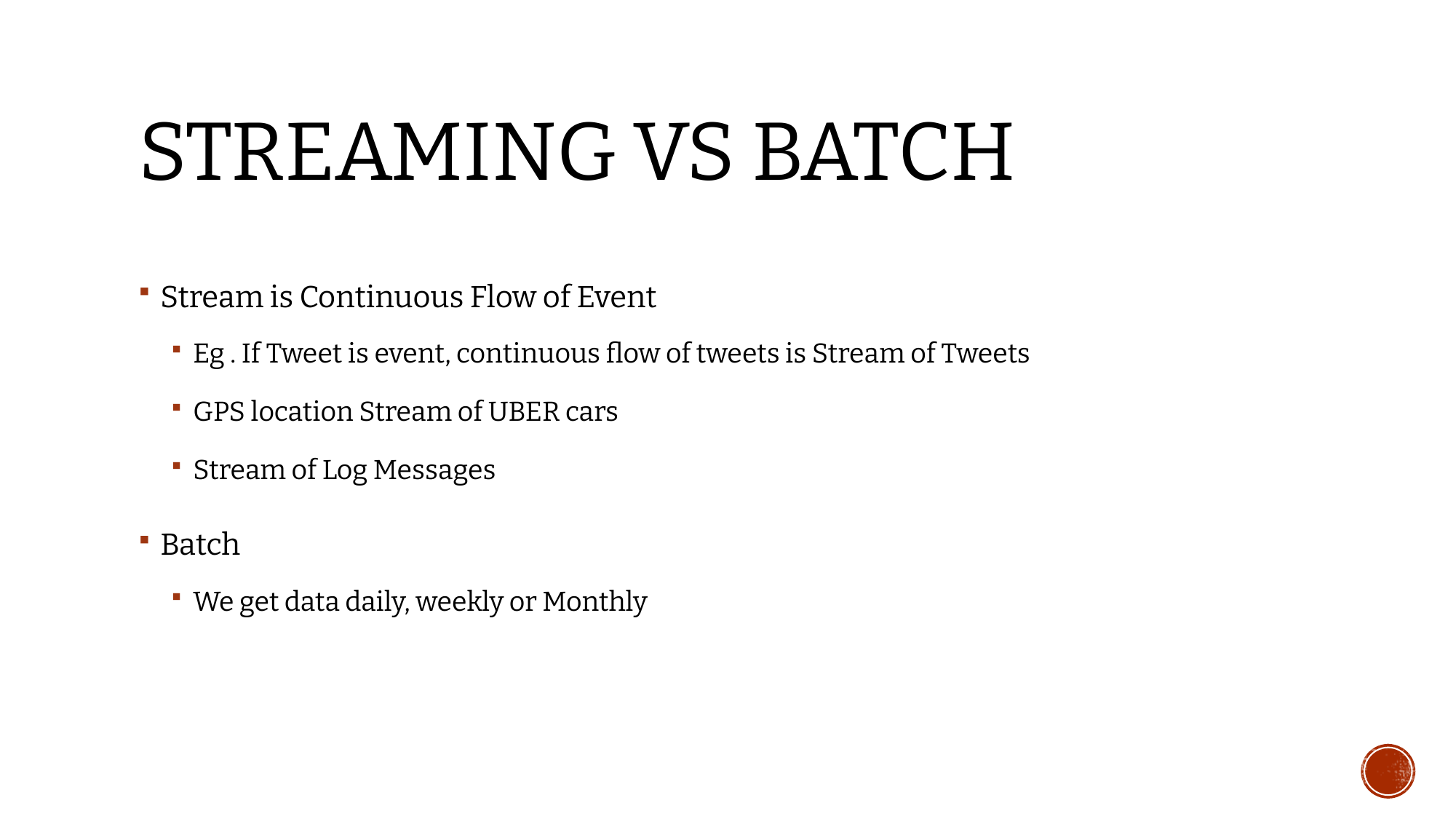

# Streaming vs Batch
Stream is Continuous Flow of Event
Eg . If Tweet is event, continuous flow of tweets is Stream of Tweets
GPS location Stream of UBER cars
Stream of Log Messages
Batch
We get data daily, weekly or Monthly